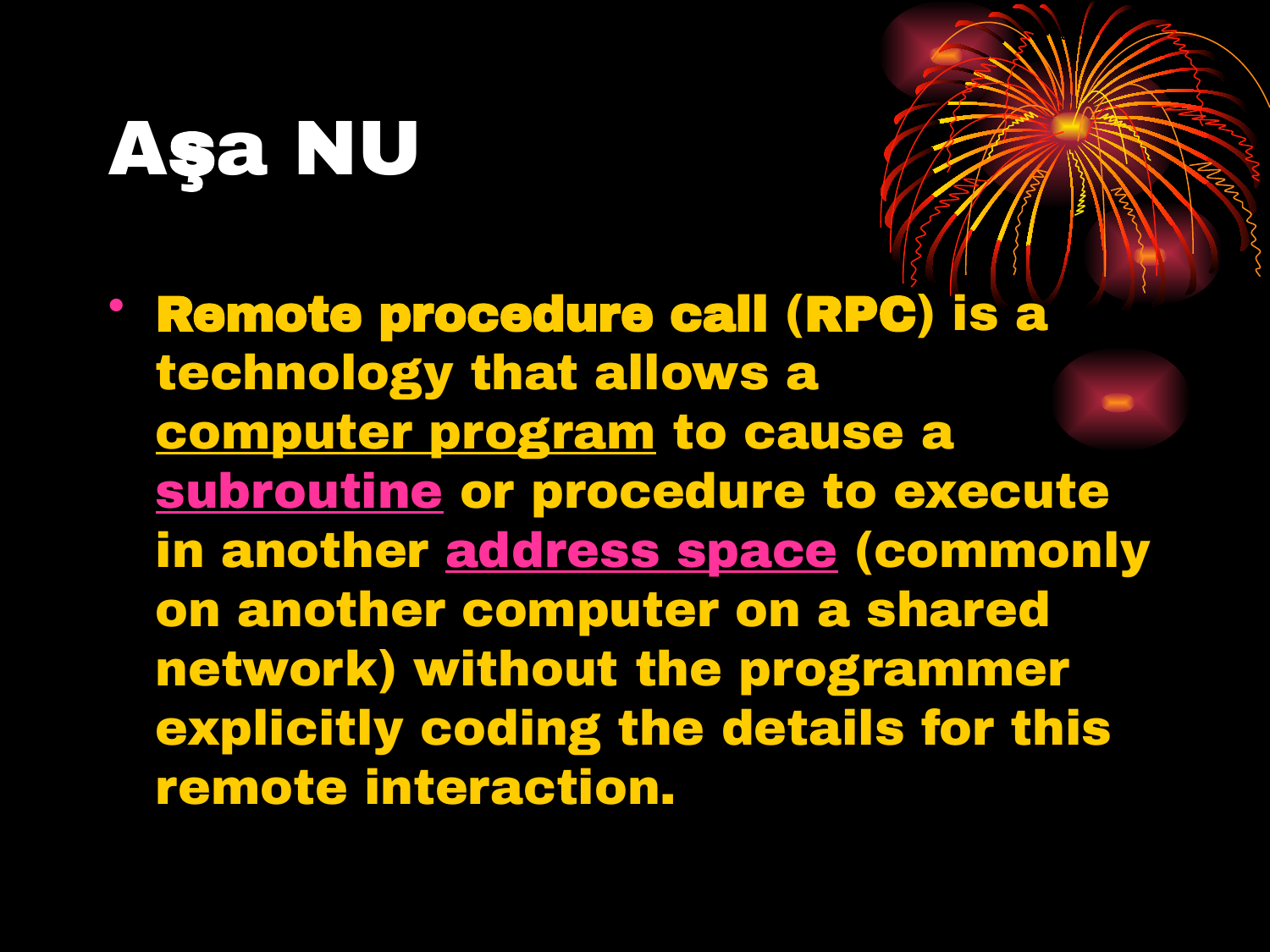

# Aşa NU
Remote procedure call (RPC) is a technology that allows a computer program to cause a subroutine or procedure to execute in another address space (commonly on another computer on a shared network) without the programmer explicitly coding the details for this remote interaction.